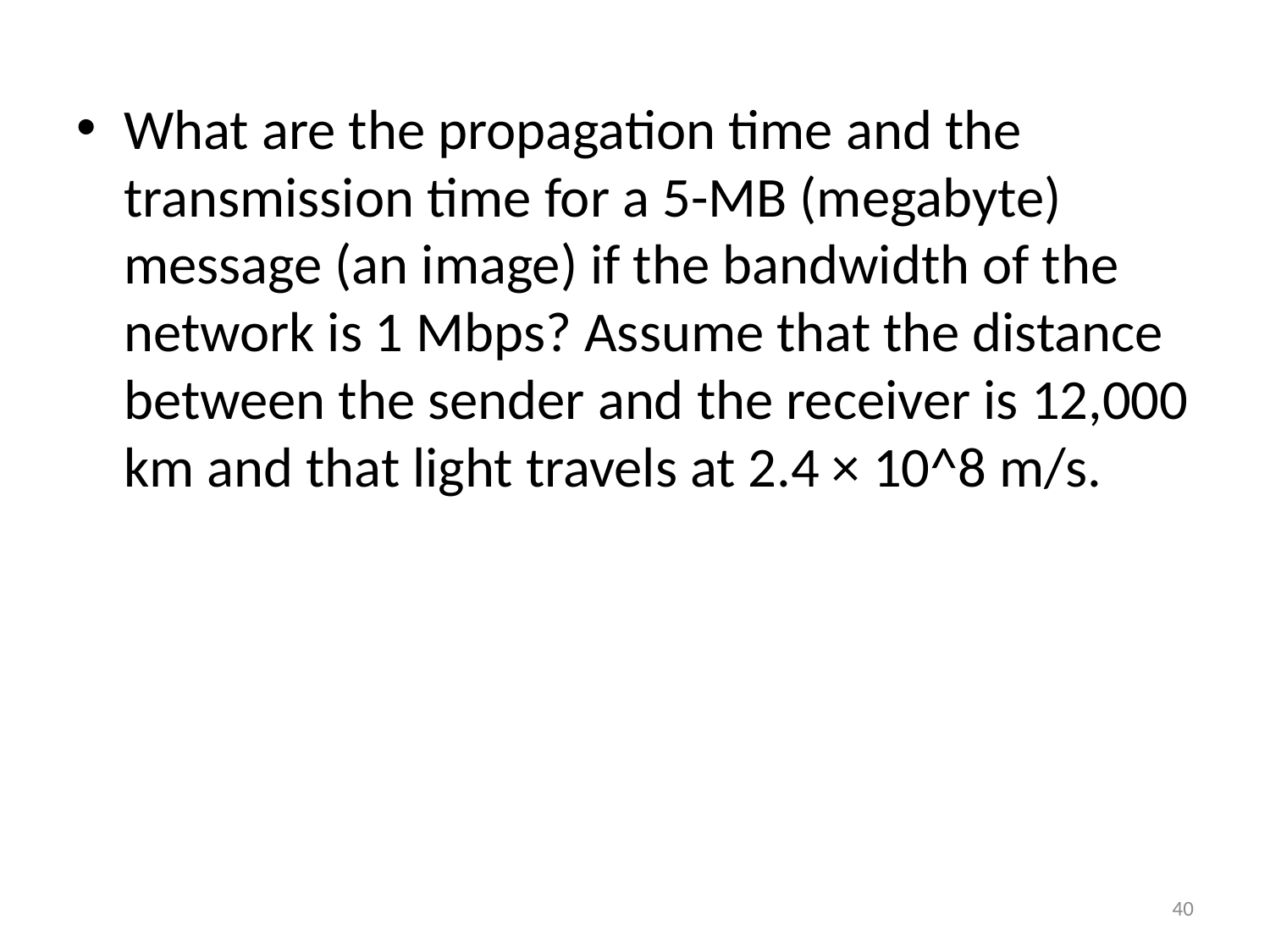

What are the propagation time and the transmission time for a 5-MB (megabyte) message (an image) if the bandwidth of the network is 1 Mbps? Assume that the distance between the sender and the receiver is 12,000 km and that light travels at 2.4 × 10^8 m/s.
40